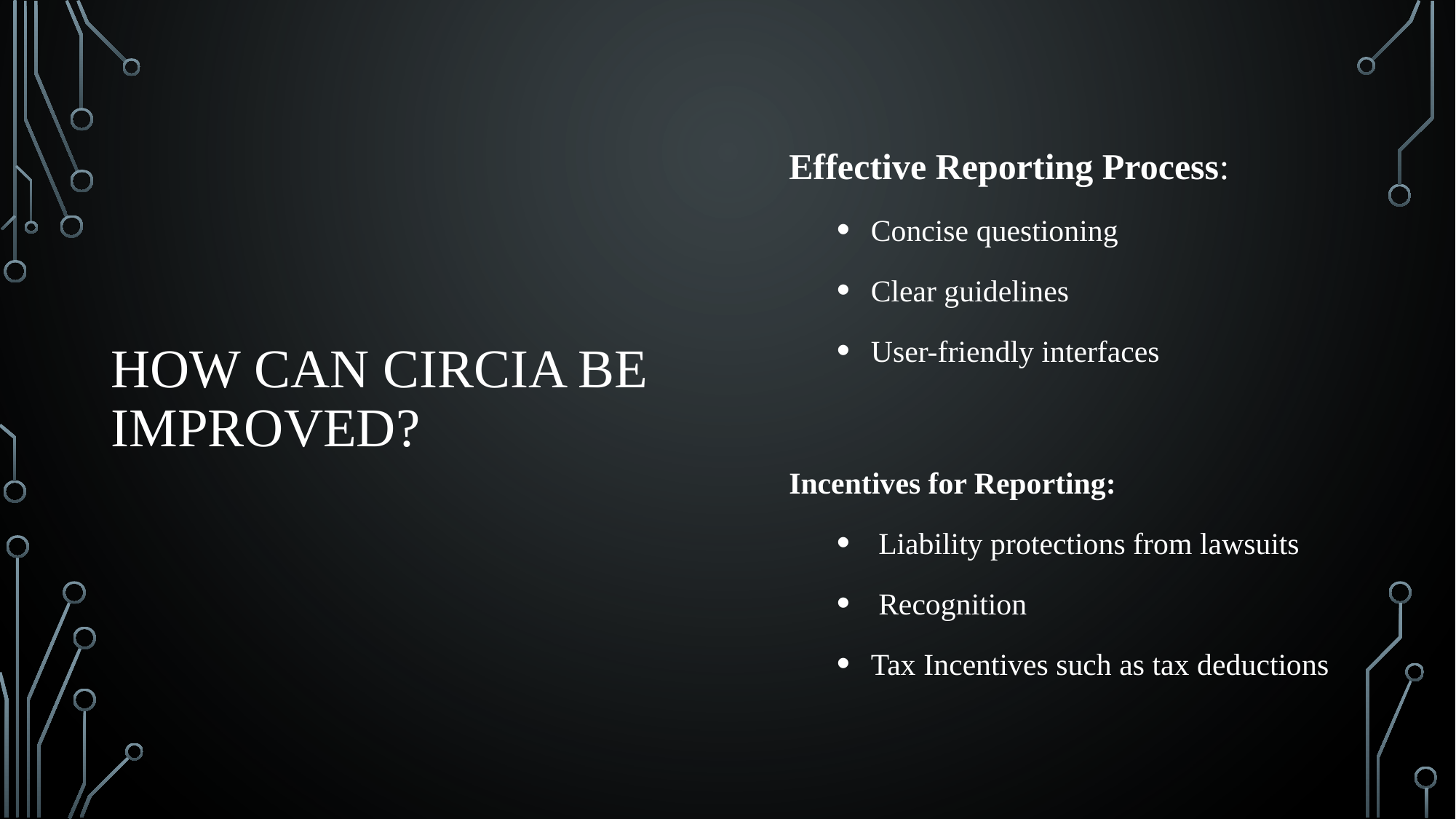

# How Can CIRCIA Be Improved?
Effective Reporting Process:
Concise questioning
Clear guidelines
User-friendly interfaces

Incentives for Reporting:
 Liability protections from lawsuits
 Recognition
Tax Incentives such as tax deductions